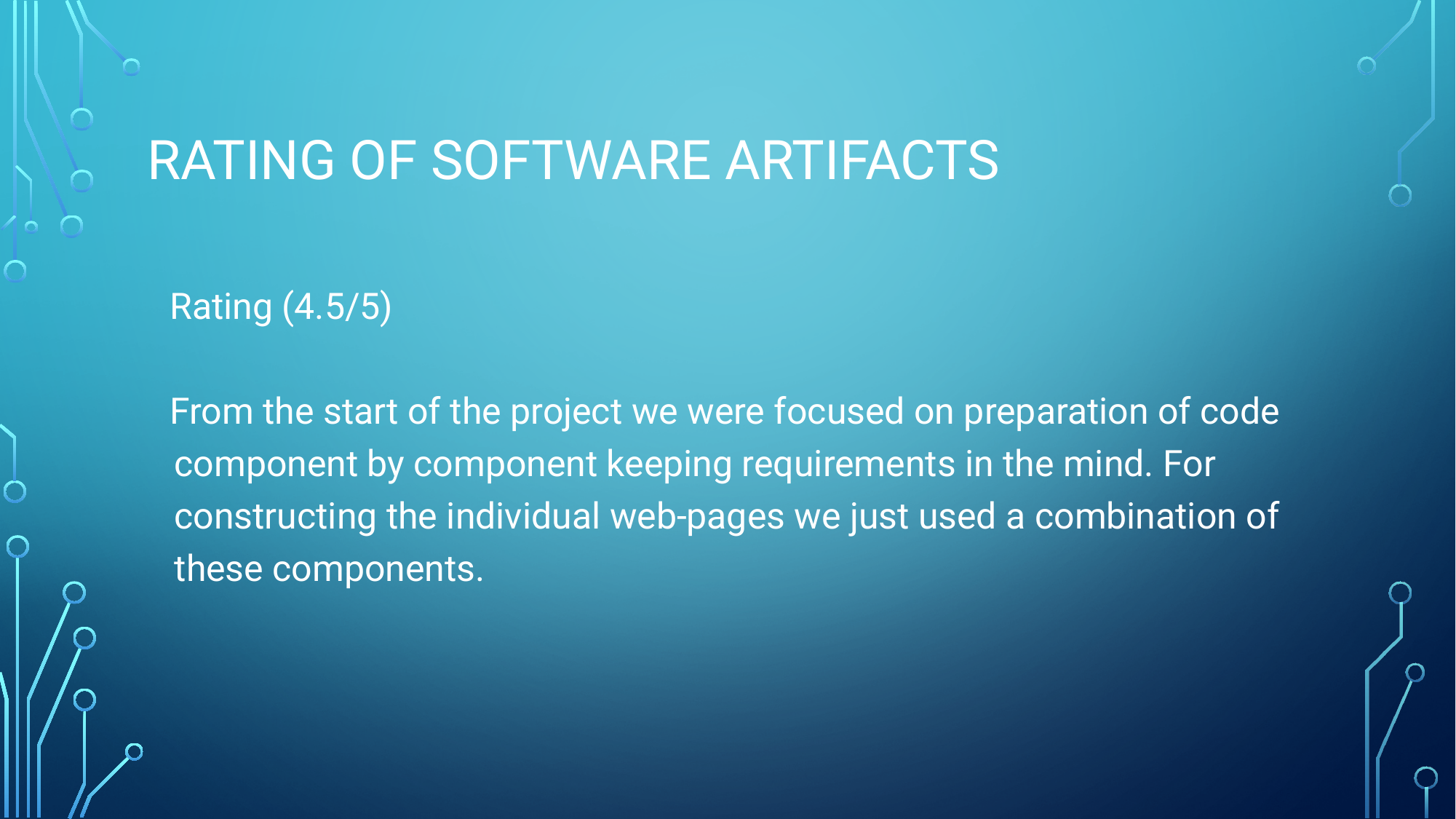

# RATING OF SOFTWARE ARTIFACTS
Rating (4.5/5)

From the start of the project we were focused on preparation of code component by component keeping requirements in the mind. For constructing the individual web-pages we just used a combination of these components.